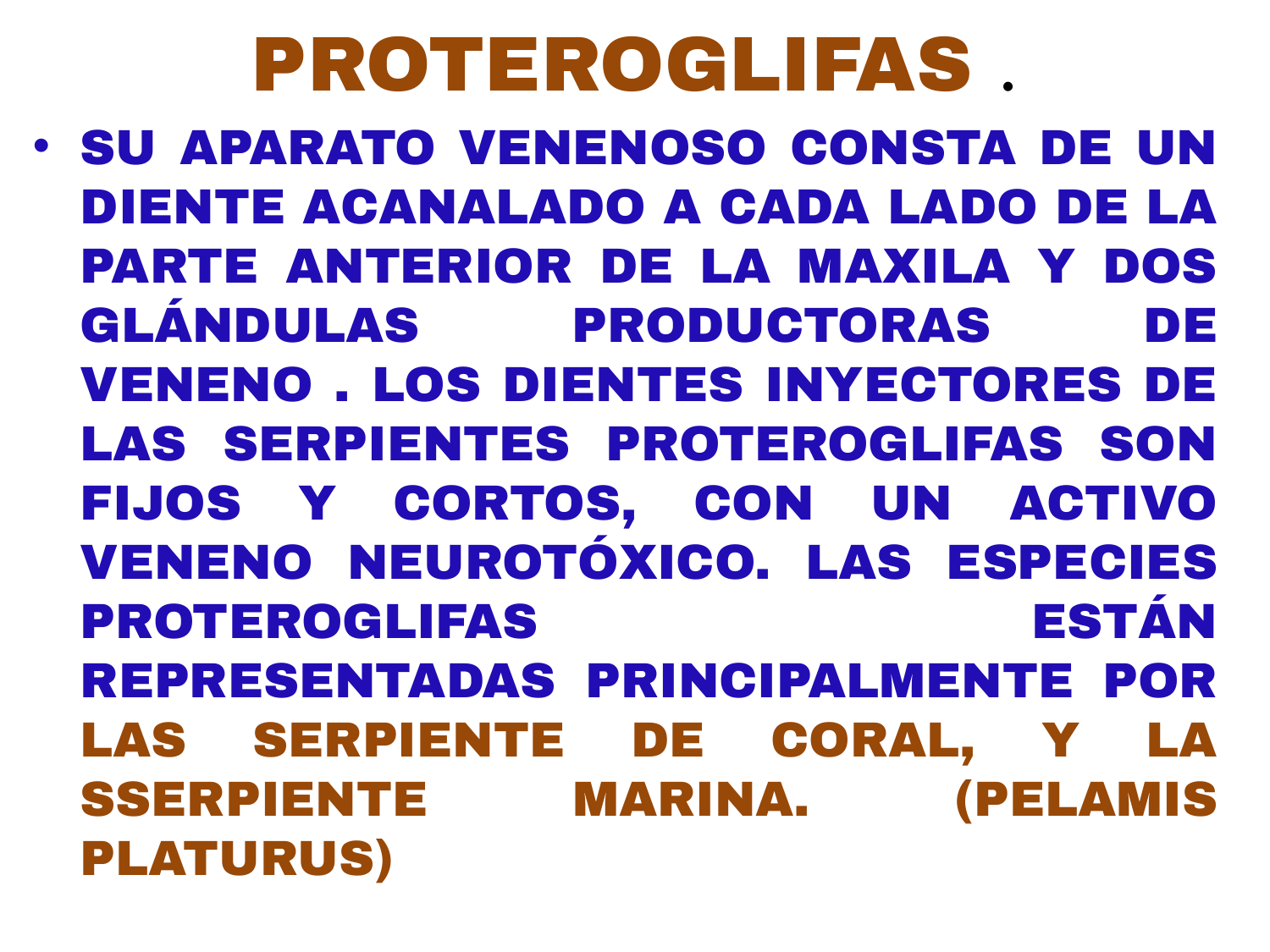

# PROTEROGLIFAS .
SU APARATO VENENOSO CONSTA DE UN DIENTE ACANALADO A CADA LADO DE LA PARTE ANTERIOR DE LA MAXILA Y DOS GLÁNDULAS PRODUCTORAS DE VENENO . LOS DIENTES INYECTORES DE LAS SERPIENTES PROTEROGLIFAS SON FIJOS Y CORTOS, CON UN ACTIVO VENENO NEUROTÓXICO. LAS ESPECIES PROTEROGLIFAS ESTÁN REPRESENTADAS PRINCIPALMENTE POR LAS SERPIENTE DE CORAL, Y LA SSERPIENTE MARINA. (PELAMIS PLATURUS)